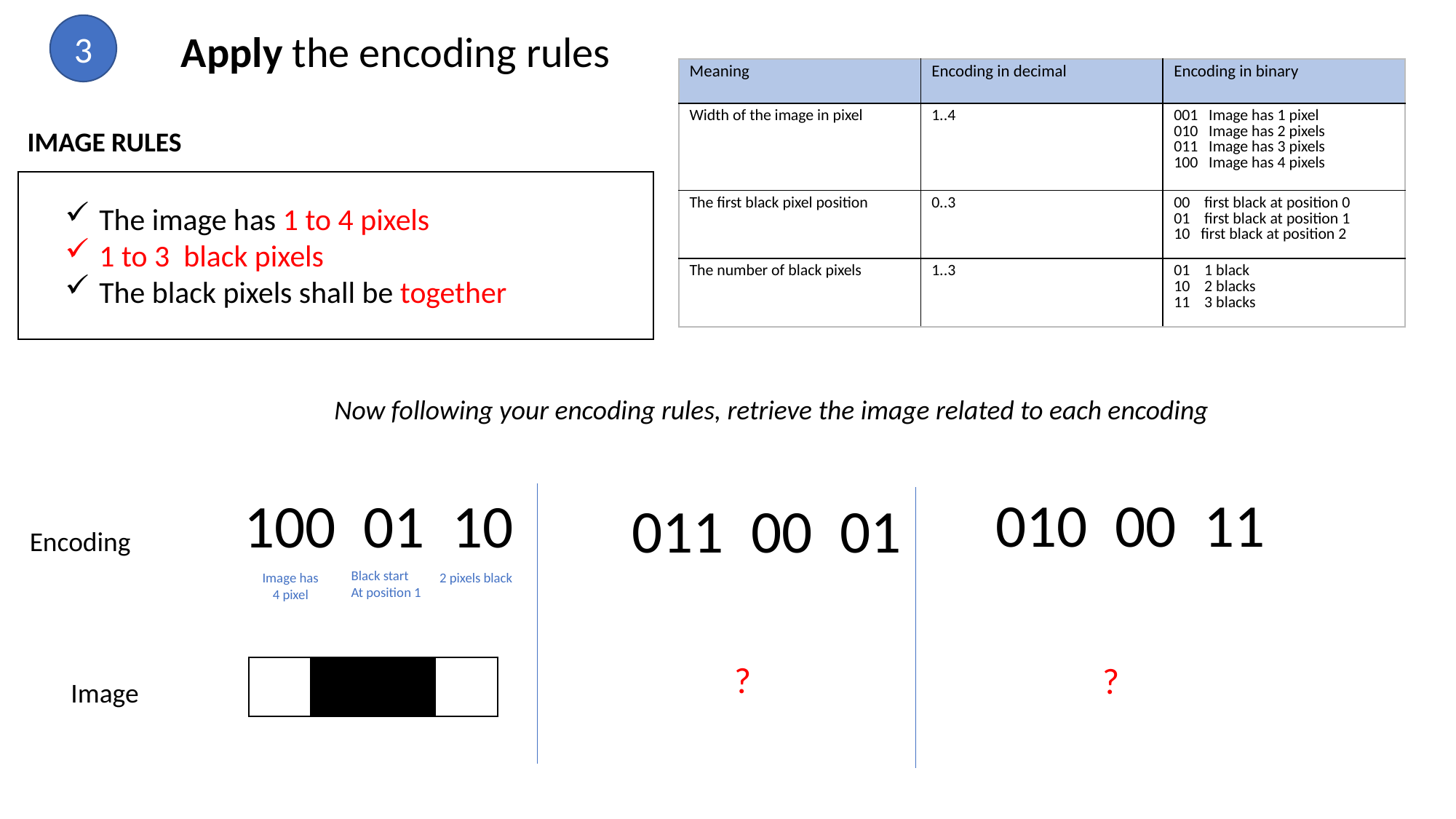

3
Apply the encoding rules
| Meaning | Encoding in decimal | Encoding in binary |
| --- | --- | --- |
| Width of the image in pixel | 1..4 | 001 Image has 1 pixel 010 Image has 2 pixels 011 Image has 3 pixels 100 Image has 4 pixels |
| The first black pixel position | 0..3 | 00 first black at position 0 01 first black at position 1 10 first black at position 2 |
| The number of black pixels | 1..3 | 01 1 black 10 2 blacks 11 3 blacks |
IMAGE RULES

The image has 1 to 4 pixels
1 to 3  black pixels
The black pixels shall be together
Now following your encoding rules, retrieve the image related to each encoding
010  00  11
100  01  10
011  00  01
Encoding
Black start
At position 1
Image has
4 pixel
2 pixels black
?
?

Image